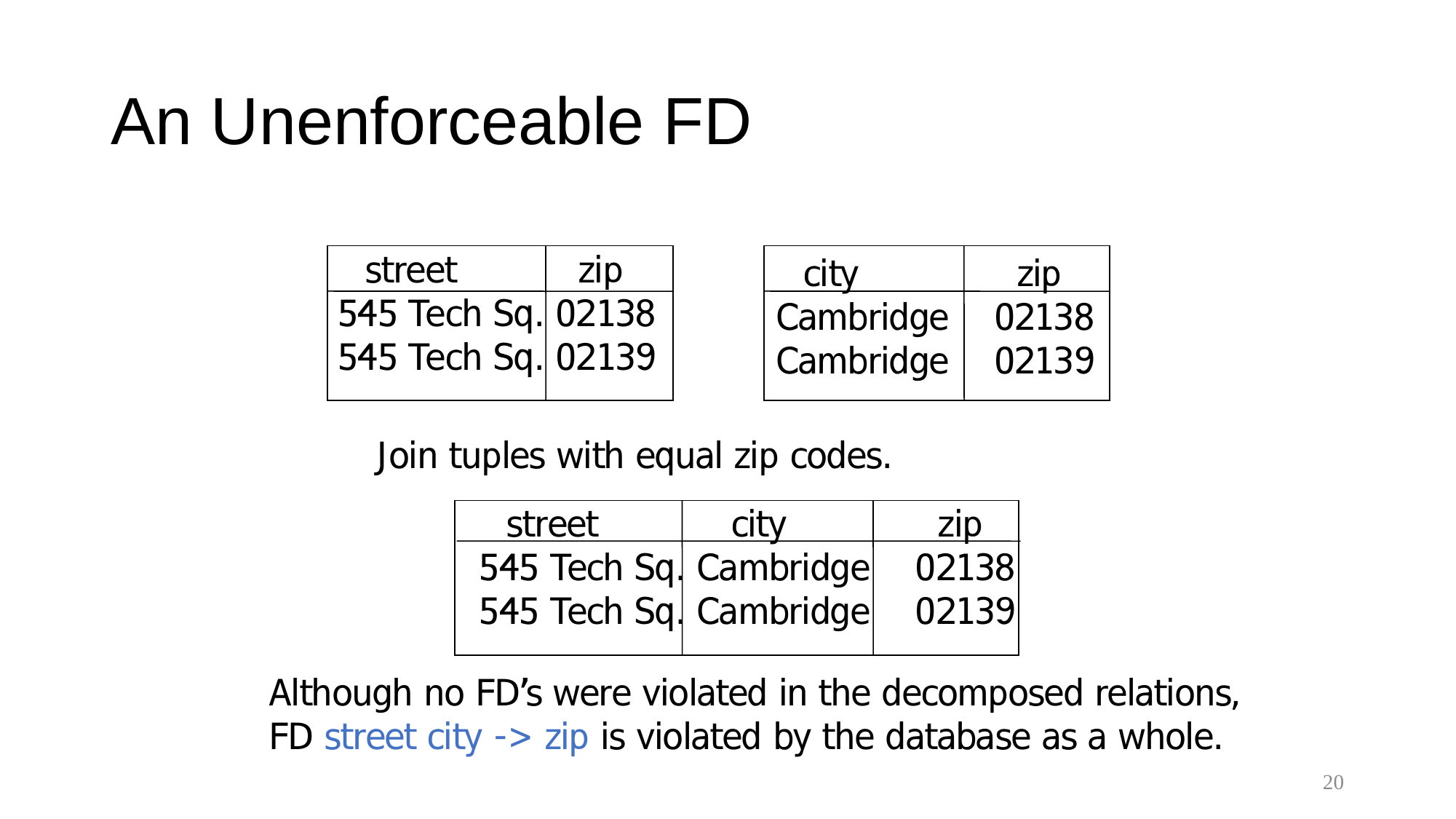

# An Unenforceable FD
   street	  zip
545 Tech Sq.	02138
545 Tech Sq.	02139
   city		  zip
Cambridge	02138
Cambridge	02139

Join tuples with equal zip codes.
   street	   city		  zip
545 Tech Sq.	Cambridge	02138
545 Tech Sq.	Cambridge	02139

Although no FD’s were violated in the decomposed relations,
FD street city -> zip is violated by the database as a whole.
20